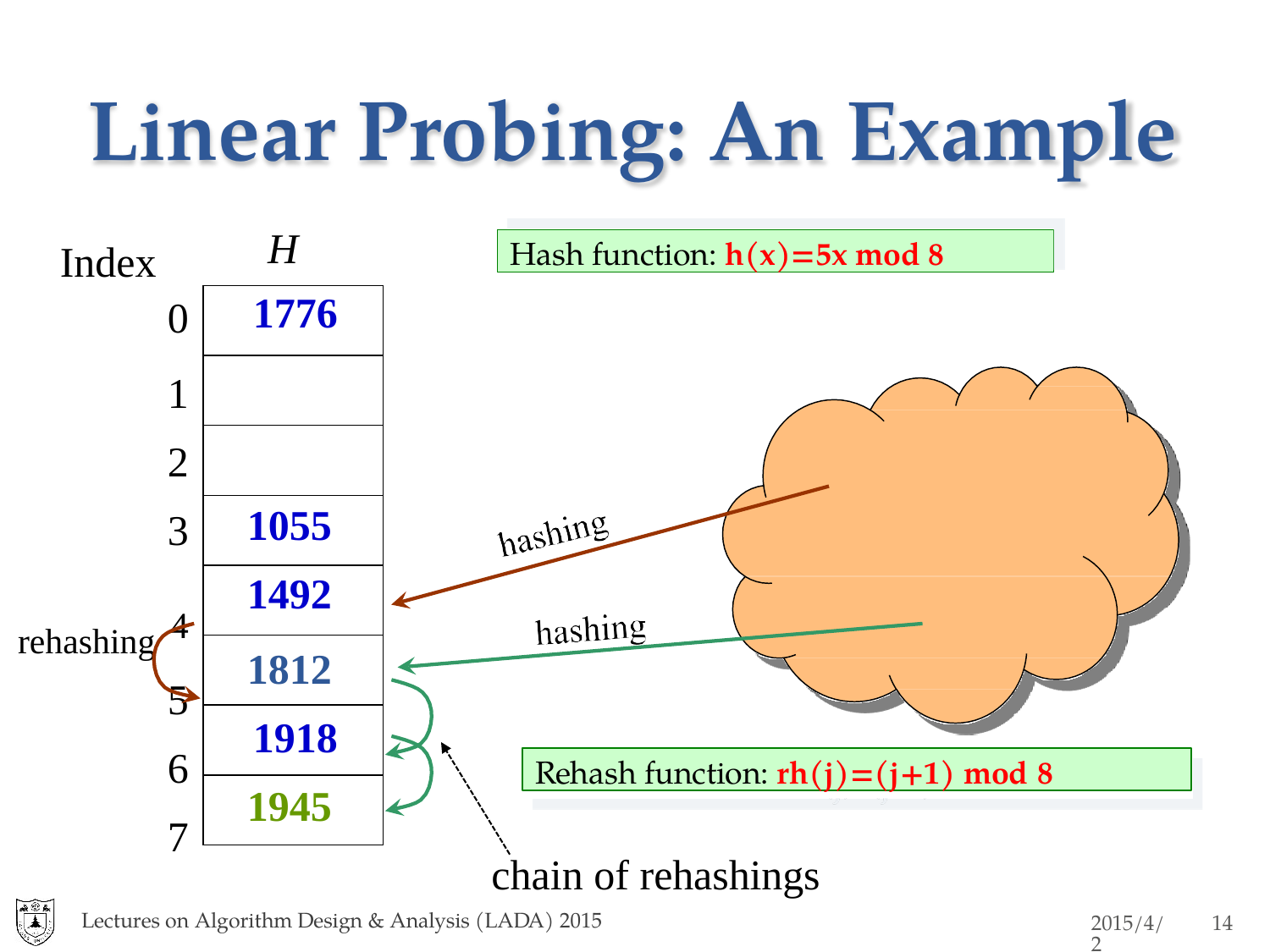

# Linear Probing: An Example

H
Hash function: h(x)=5x mod 8
Index
0
1
2
3
rehashing 4
5
6
7

| 1776 |
| --- |
|  |
|  |
| 1055 |
| 1492 |
| 1812 |
| 1918 |
| 1945 |

1812

1945

Rehash function: rh(j)=(j+1) mod 8

chain of rehashings
Lectures on Algorithm Design & Analysis (LADA) 2015
14
2015/4/2